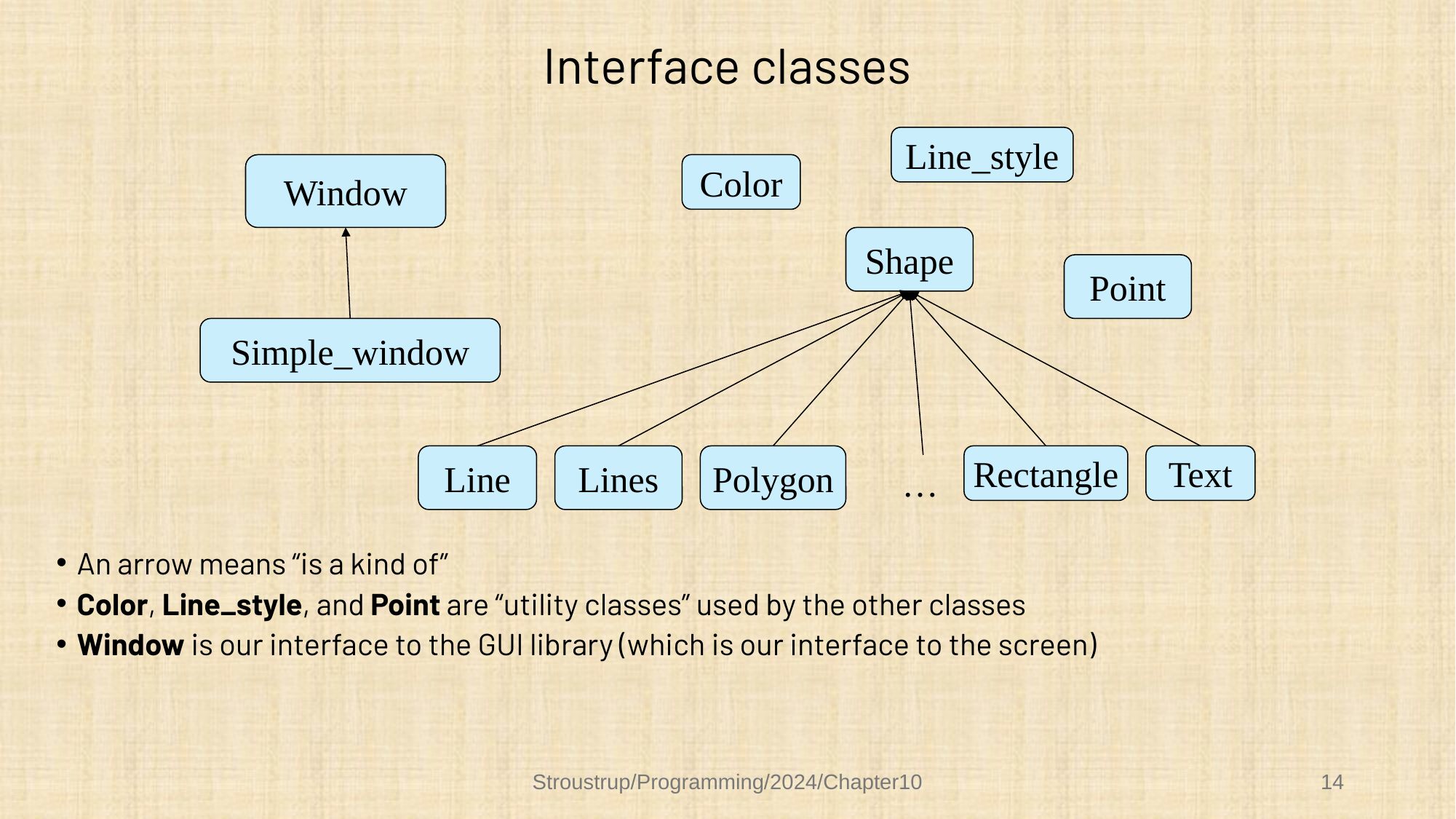

# Interface classes
Line_style
Window
Color
Shape
Point
Simple_window
Line
Lines
Polygon
Rectangle
Text
   …
An arrow means “is a kind of”
Color, Line_style, and Point are “utility classes” used by the other classes
Window is our interface to the GUI library (which is our interface to the screen)
Stroustrup/Programming/2024/Chapter10
14